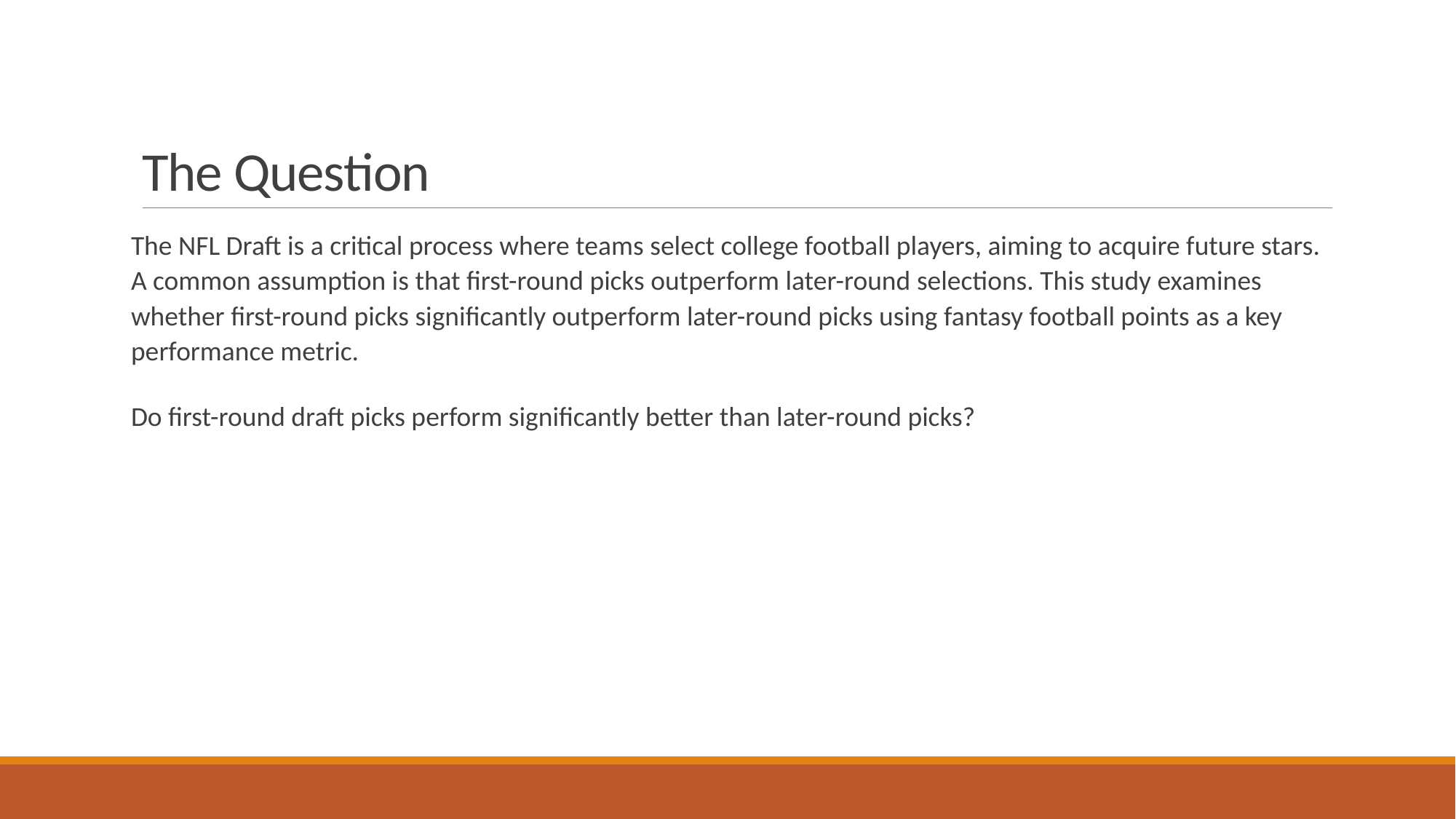

# The Question
The NFL Draft is a critical process where teams select college football players, aiming to acquire future stars. A common assumption is that first-round picks outperform later-round selections. This study examines whether first-round picks significantly outperform later-round picks using fantasy football points as a key performance metric.
Do first-round draft picks perform significantly better than later-round picks?